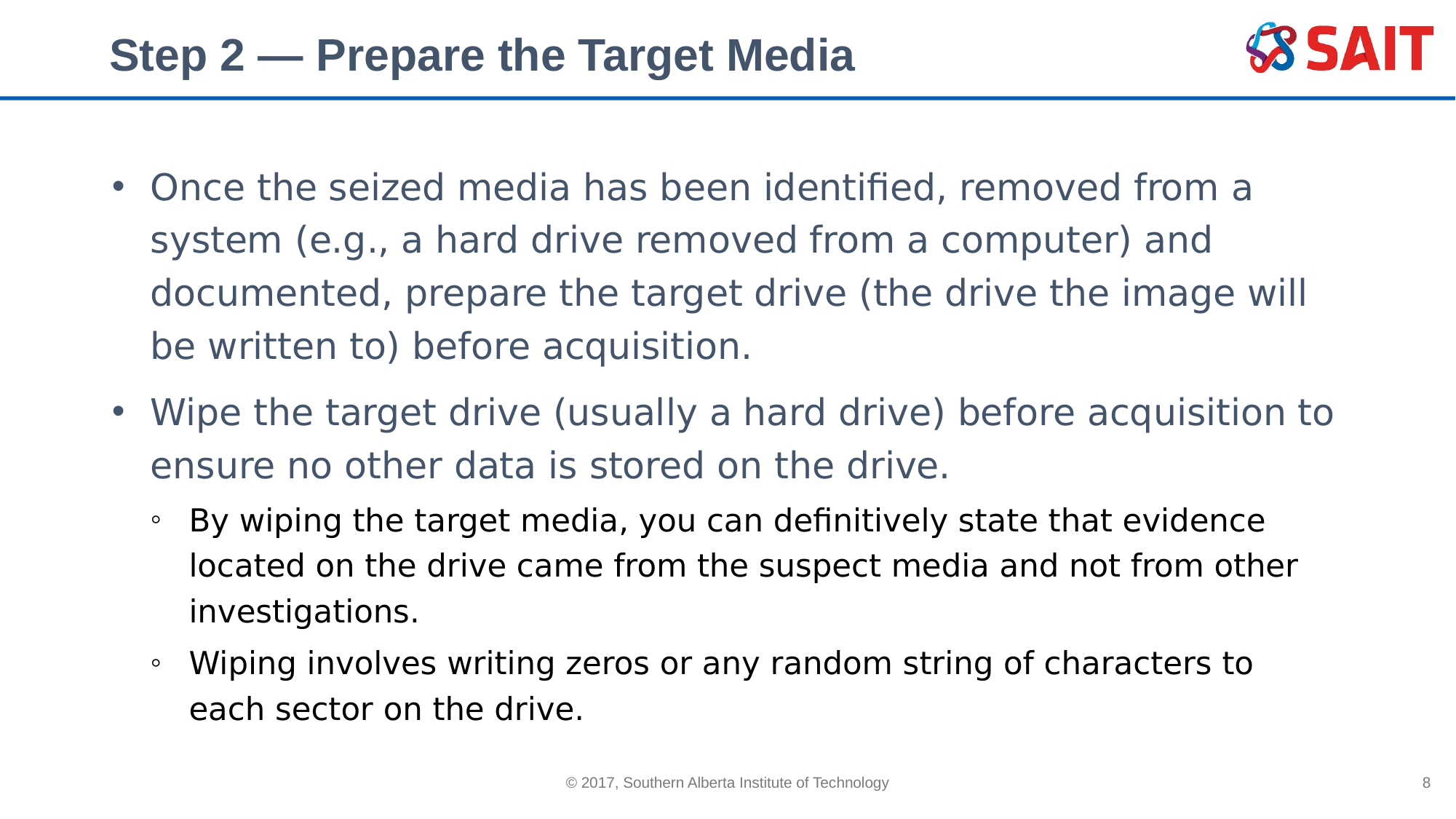

# Step 2 — Prepare the Target Media
Once the seized media has been identified, removed from a system (e.g., a hard drive removed from a computer) and documented, prepare the target drive (the drive the image will be written to) before acquisition.
Wipe the target drive (usually a hard drive) before acquisition to ensure no other data is stored on the drive.
By wiping the target media, you can definitively state that evidence located on the drive came from the suspect media and not from other investigations.
Wiping involves writing zeros or any random string of characters to each sector on the drive.